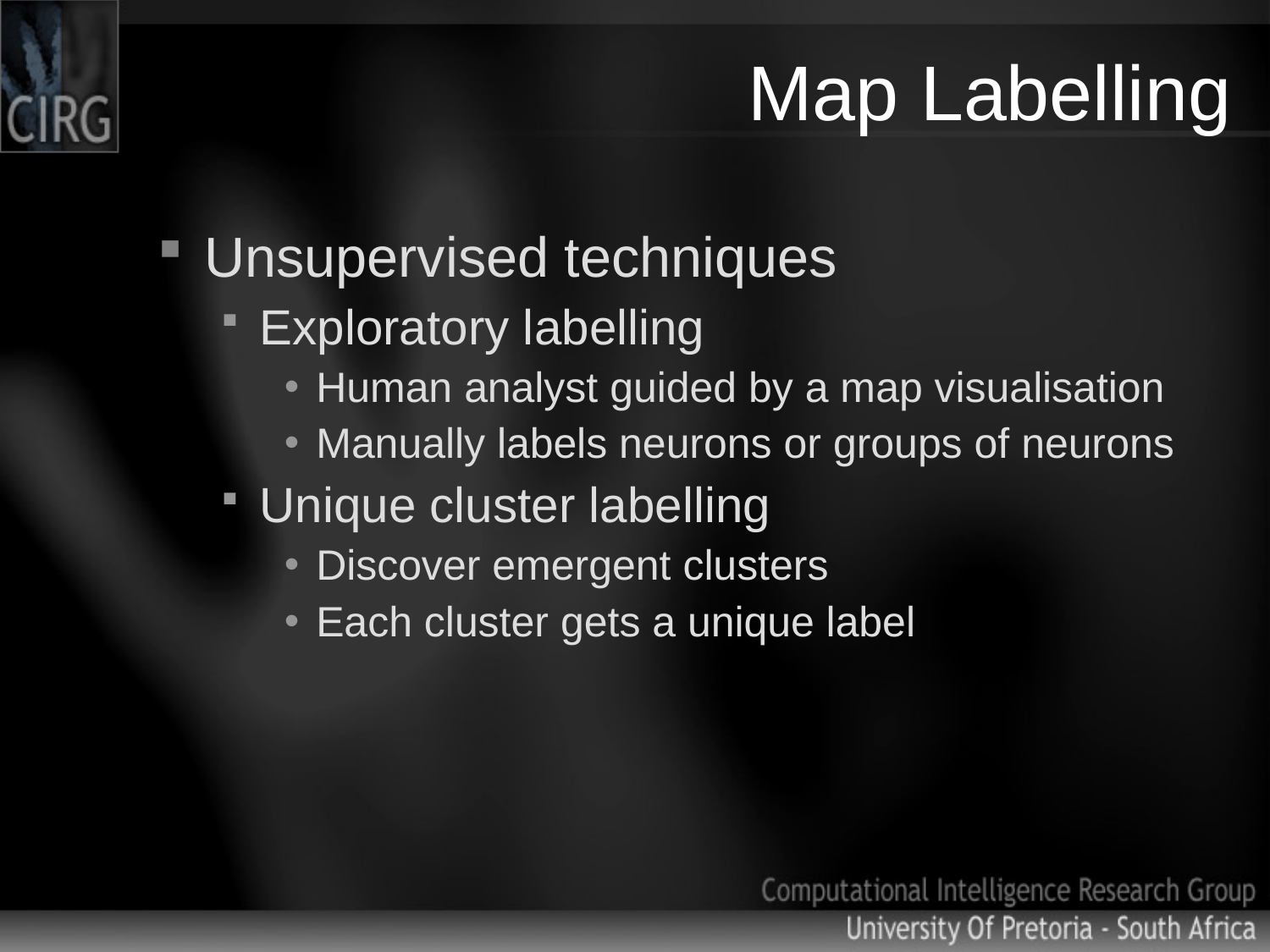

# Map Labelling
Unsupervised techniques
Exploratory labelling
Human analyst guided by a map visualisation
Manually labels neurons or groups of neurons
Unique cluster labelling
Discover emergent clusters
Each cluster gets a unique label